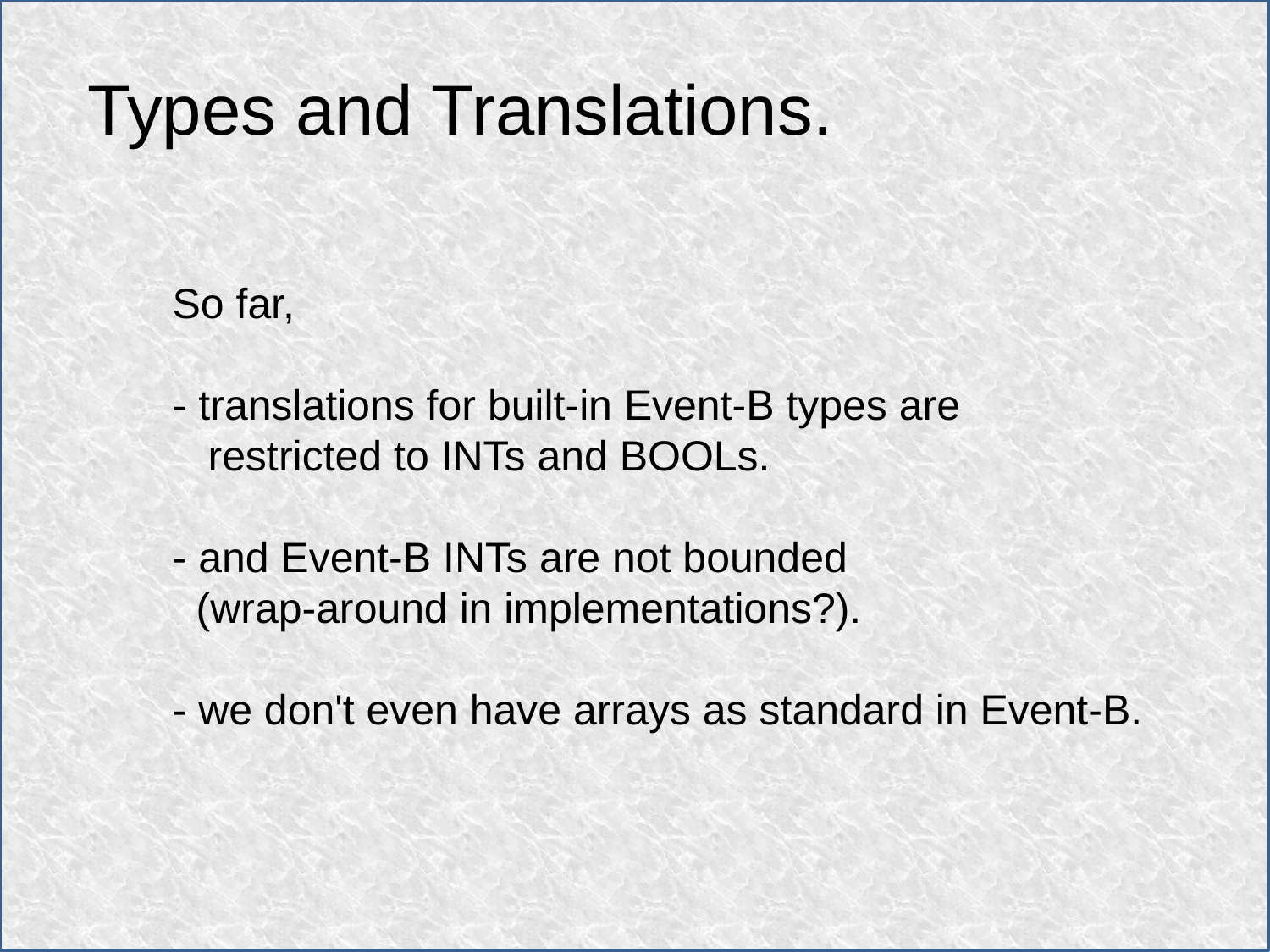

Types and Translations.

So far,

- translations for built-in Event-B types are
   restricted to INTs and BOOLs.

- and Event-B INTs are not bounded
  (wrap-around in implementations?).

- we don't even have arrays as standard in Event-B.